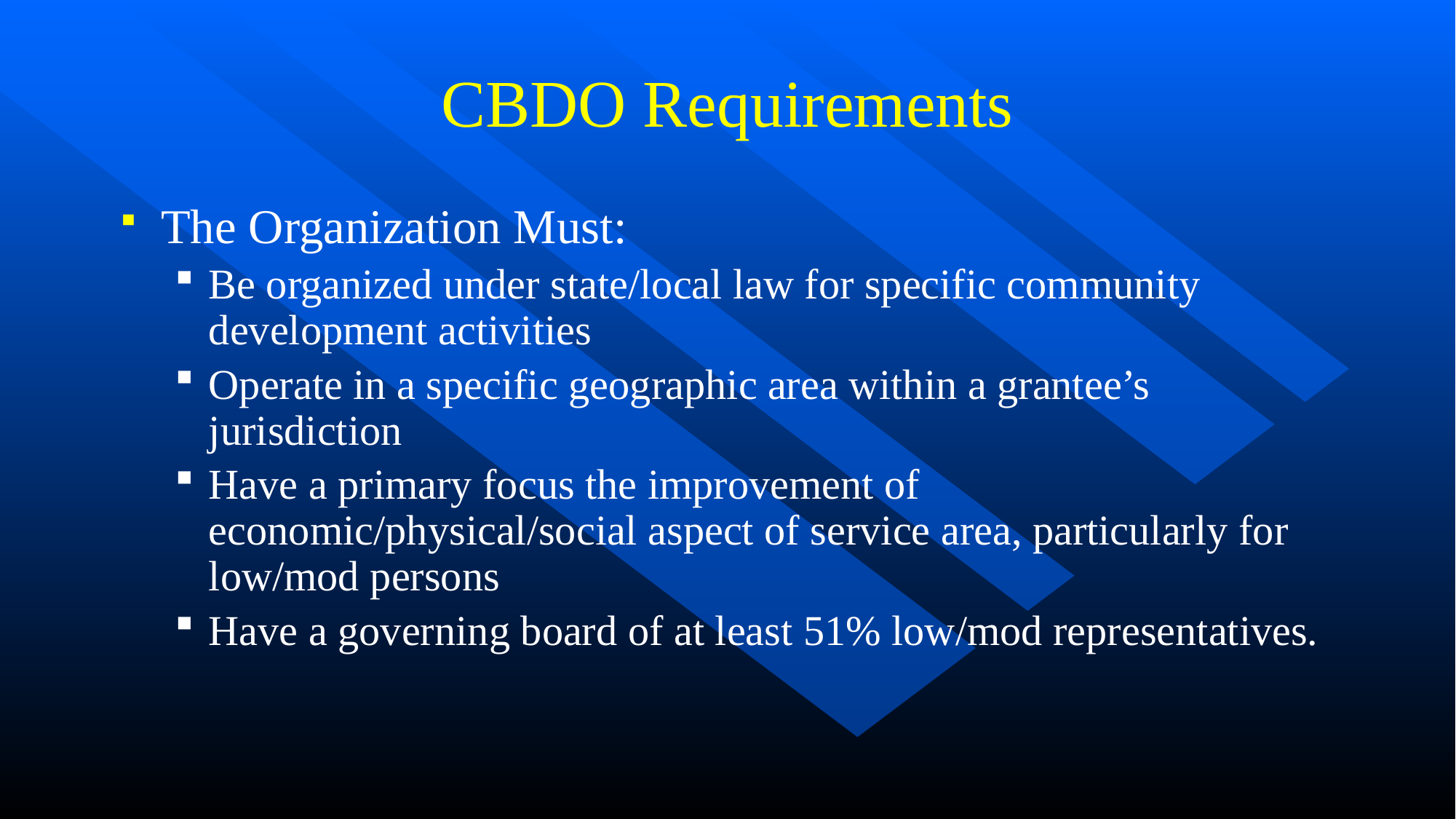

# CBDO Requirements
The Organization Must:
Be organized under state/local law for specific community development activities
Operate in a specific geographic area within a grantee’s jurisdiction
Have a primary focus the improvement of economic/physical/social aspect of service area, particularly for low/mod persons
Have a governing board of at least 51% low/mod representatives.